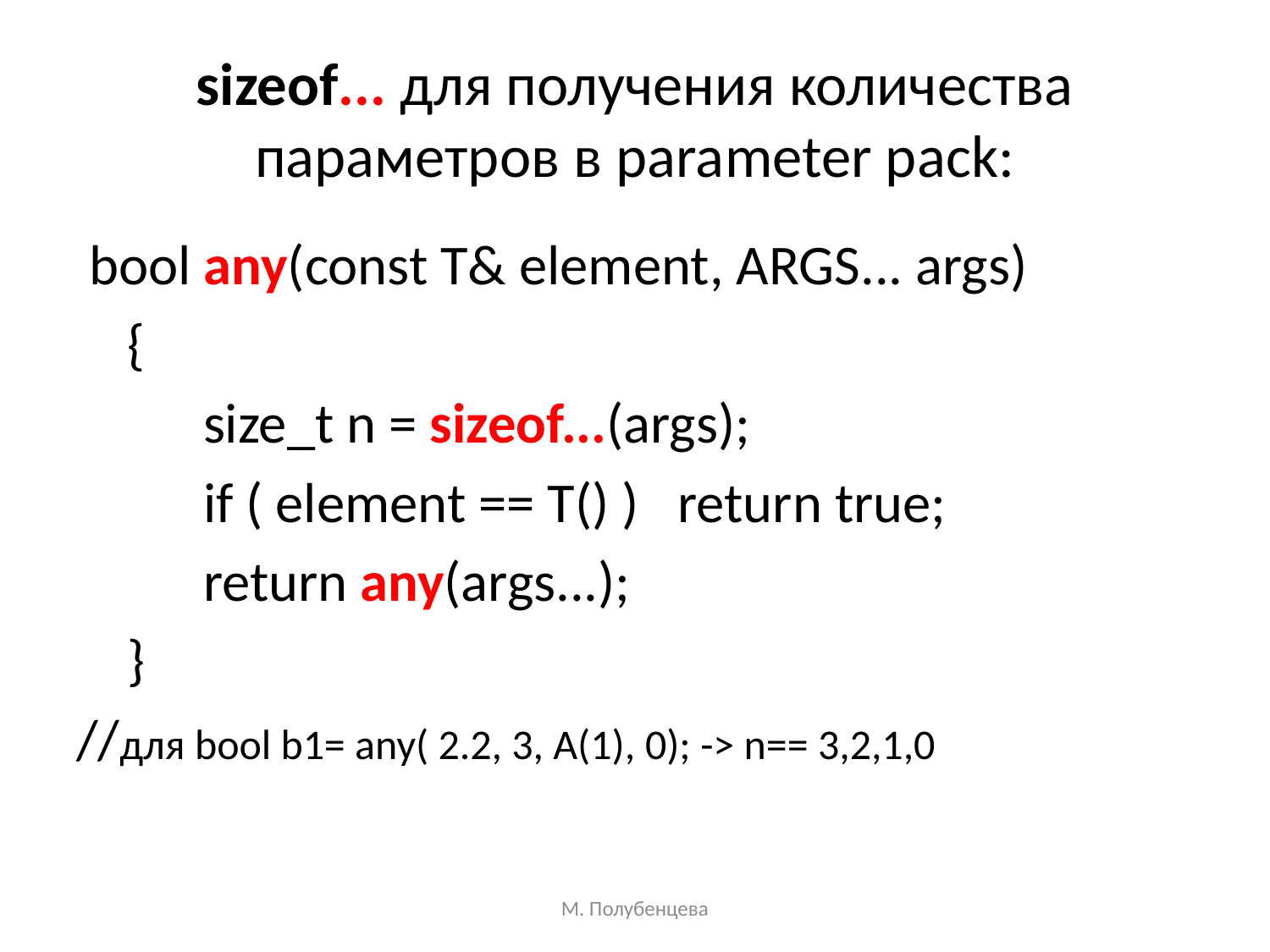

# sizeof... для получения количества параметров в parameter pack:
 bool any(const T& element, ARGS... args)
    {
	size_t n = sizeof...(args);
	if ( element == T() )   return true;
        	return any(args...);
    }
//для bool b1= any( 2.2, 3, A(1), 0); -> n== 3,2,1,0
М. Полубенцева